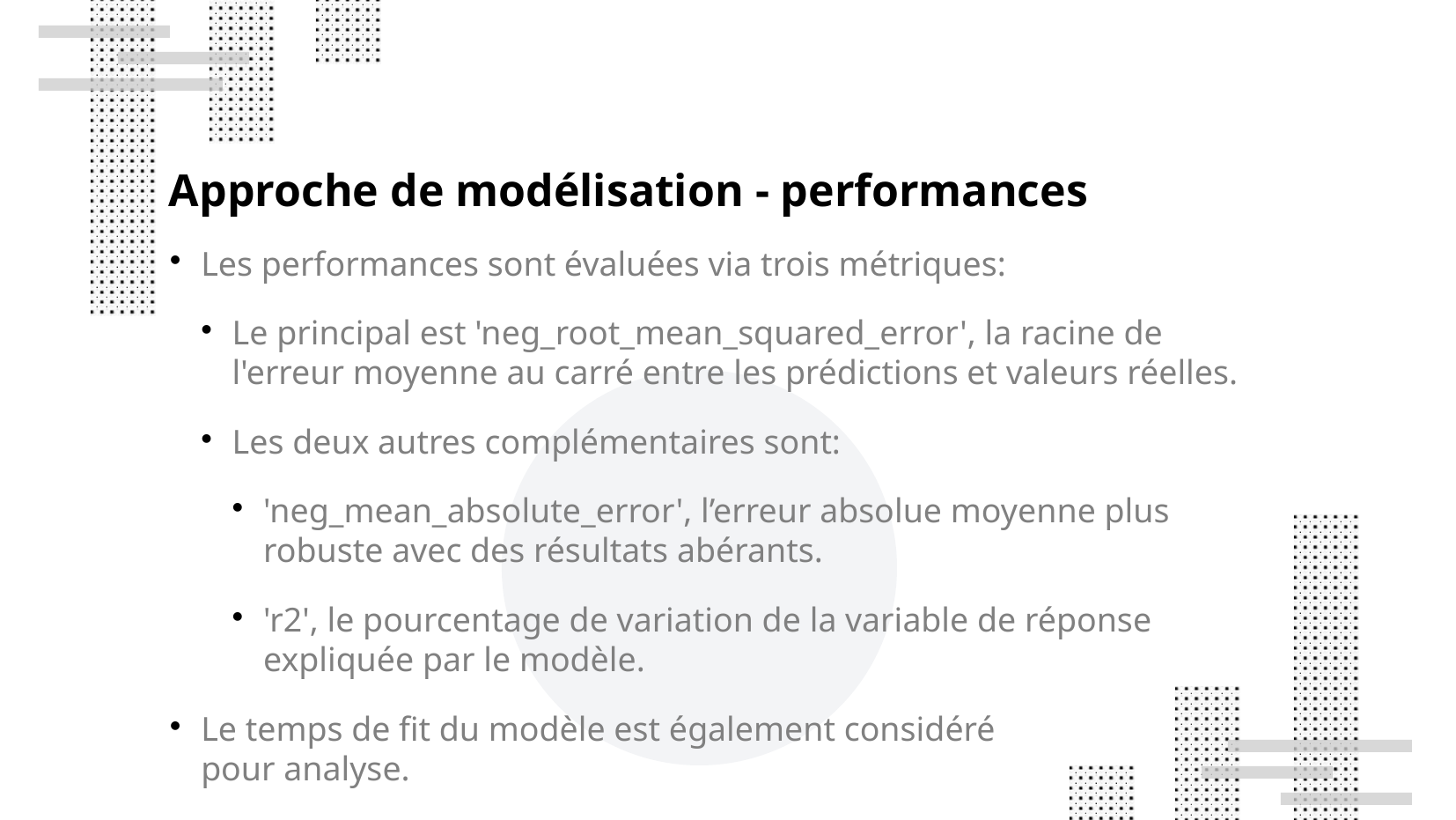

Approche de modélisation - performances
Les performances sont évaluées via trois métriques:
Le principal est 'neg_root_mean_squared_error', la racine de l'erreur moyenne au carré entre les prédictions et valeurs réelles.
Les deux autres complémentaires sont:
'neg_mean_absolute_error', l’erreur absolue moyenne plus robuste avec des résultats abérants.
'r2', le pourcentage de variation de la variable de réponse expliquée par le modèle.
Le temps de fit du modèle est également considéré
pour analyse.